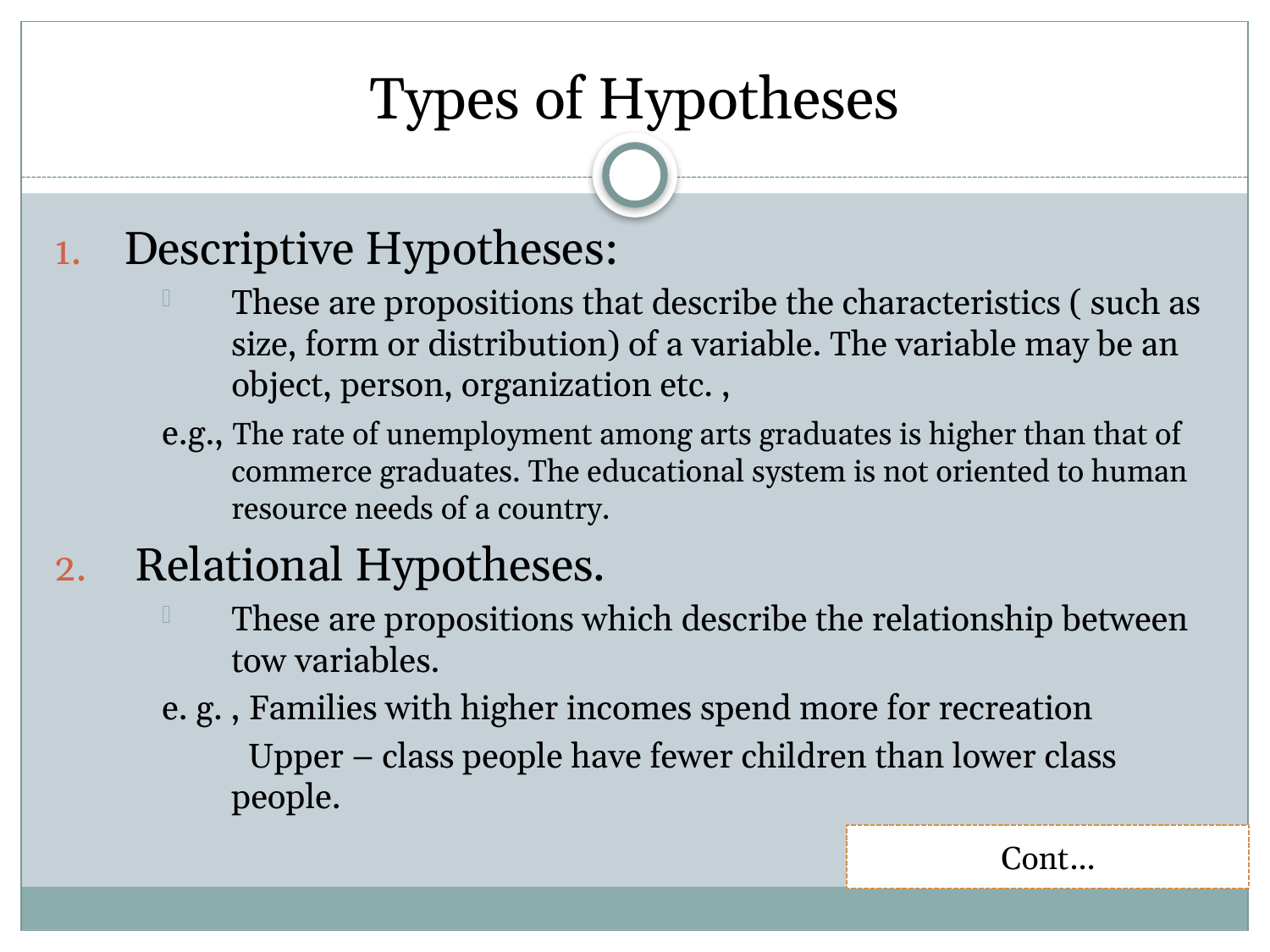

# Types of Hypotheses
Descriptive Hypotheses:
These are propositions that describe the characteristics ( such as size, form or distribution) of a variable. The variable may be an object, person, organization etc. ,
e.g., The rate of unemployment among arts graduates is higher than that of commerce graduates. The educational system is not oriented to human resource needs of a country.
 Relational Hypotheses.
These are propositions which describe the relationship between tow variables.
e. g. , Families with higher incomes spend more for recreation
	  Upper – class people have fewer children than lower class people.
Cont…